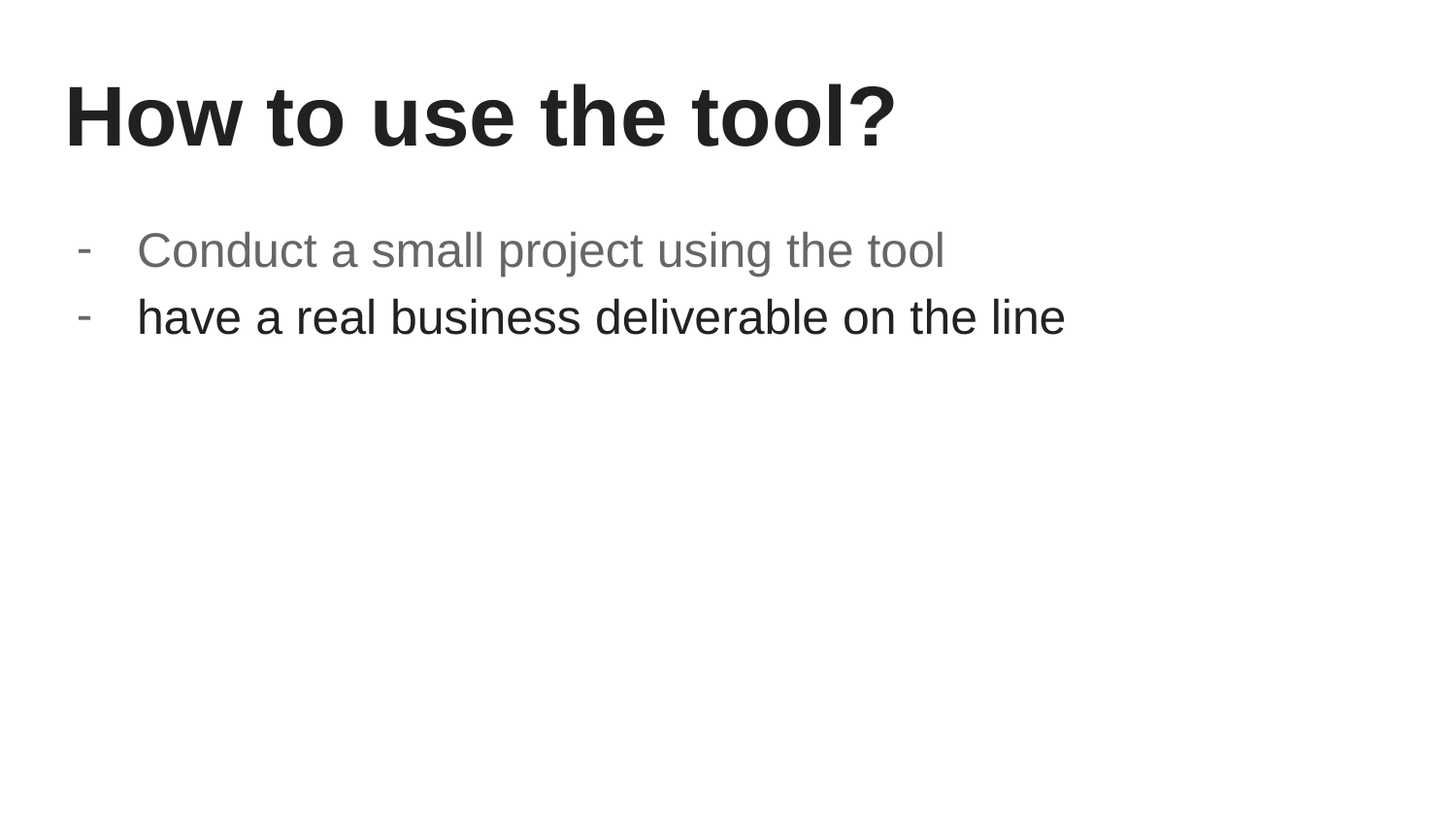

# How to use the tool?

Conduct a small project using the tool
have a real business deliverable on the line